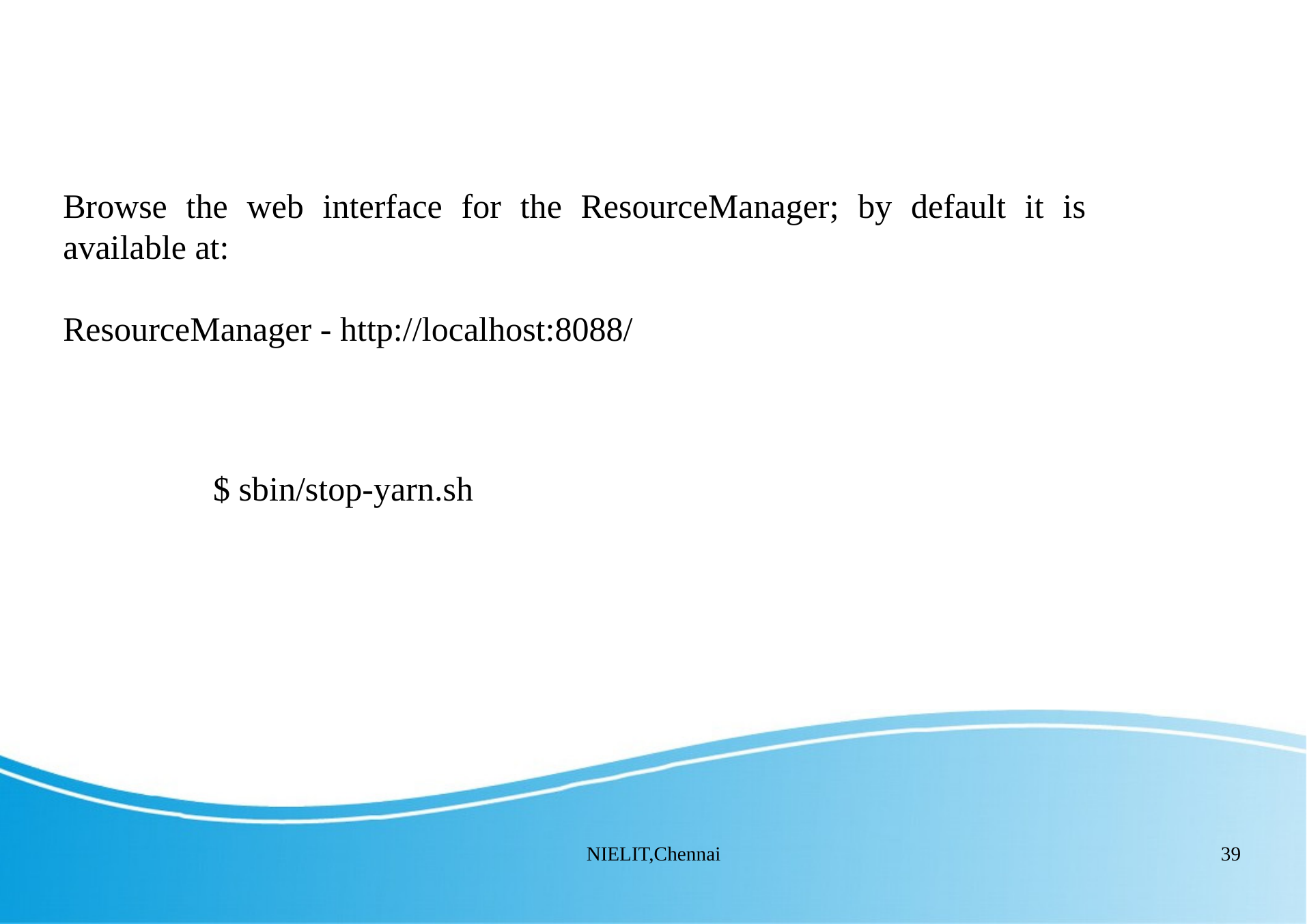

Browse the web interface for the ResourceManager; by default it is available at:

ResourceManager - http://localhost:8088/
 $ sbin/stop-yarn.sh
NIELIT,Chennai
39